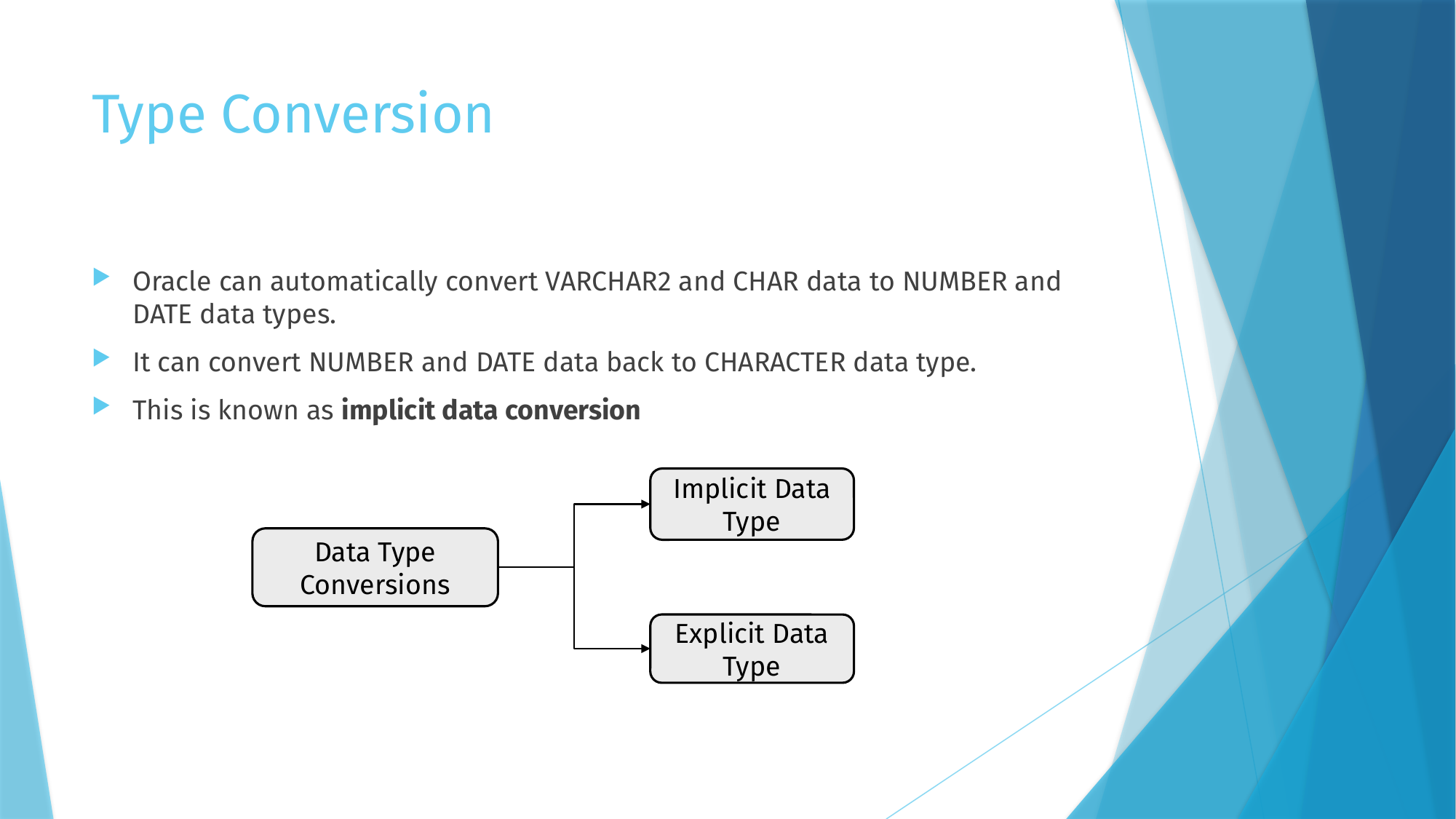

# Type Conversion
Oracle can automatically convert VARCHAR2 and CHAR data to NUMBER and DATE data types.
It can convert NUMBER and DATE data back to CHARACTER data type.
This is known as implicit data conversion
Implicit Data Type
Data Type Conversions
Explicit Data Type